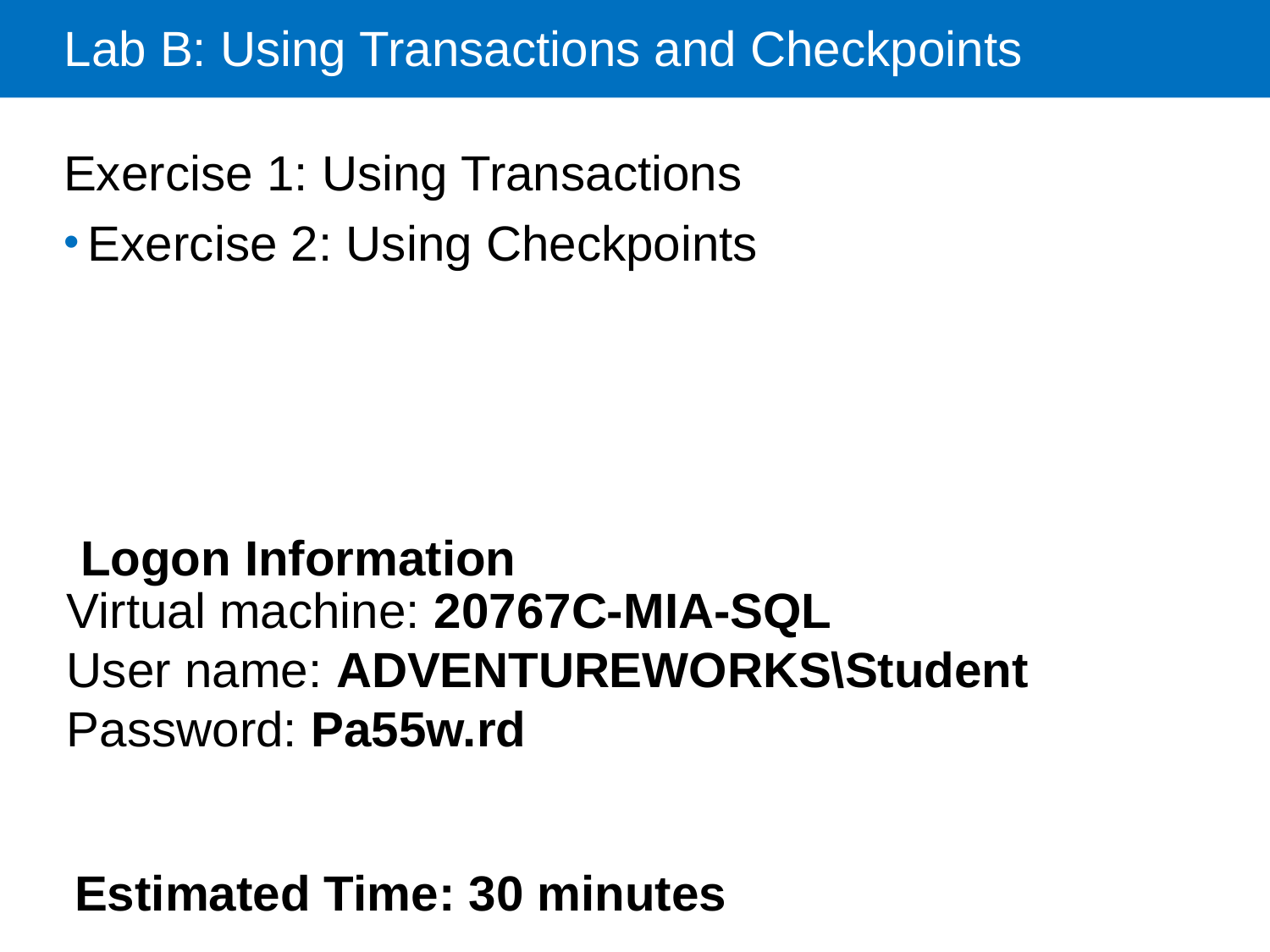

# Lab B: Using Transactions and Checkpoints
Exercise 1: Using Transactions
Exercise 2: Using Checkpoints
Logon Information
Virtual machine: 20767C-MIA-SQL
User name: ADVENTUREWORKS\Student
Password: Pa55w.rd
Estimated Time: 30 minutes